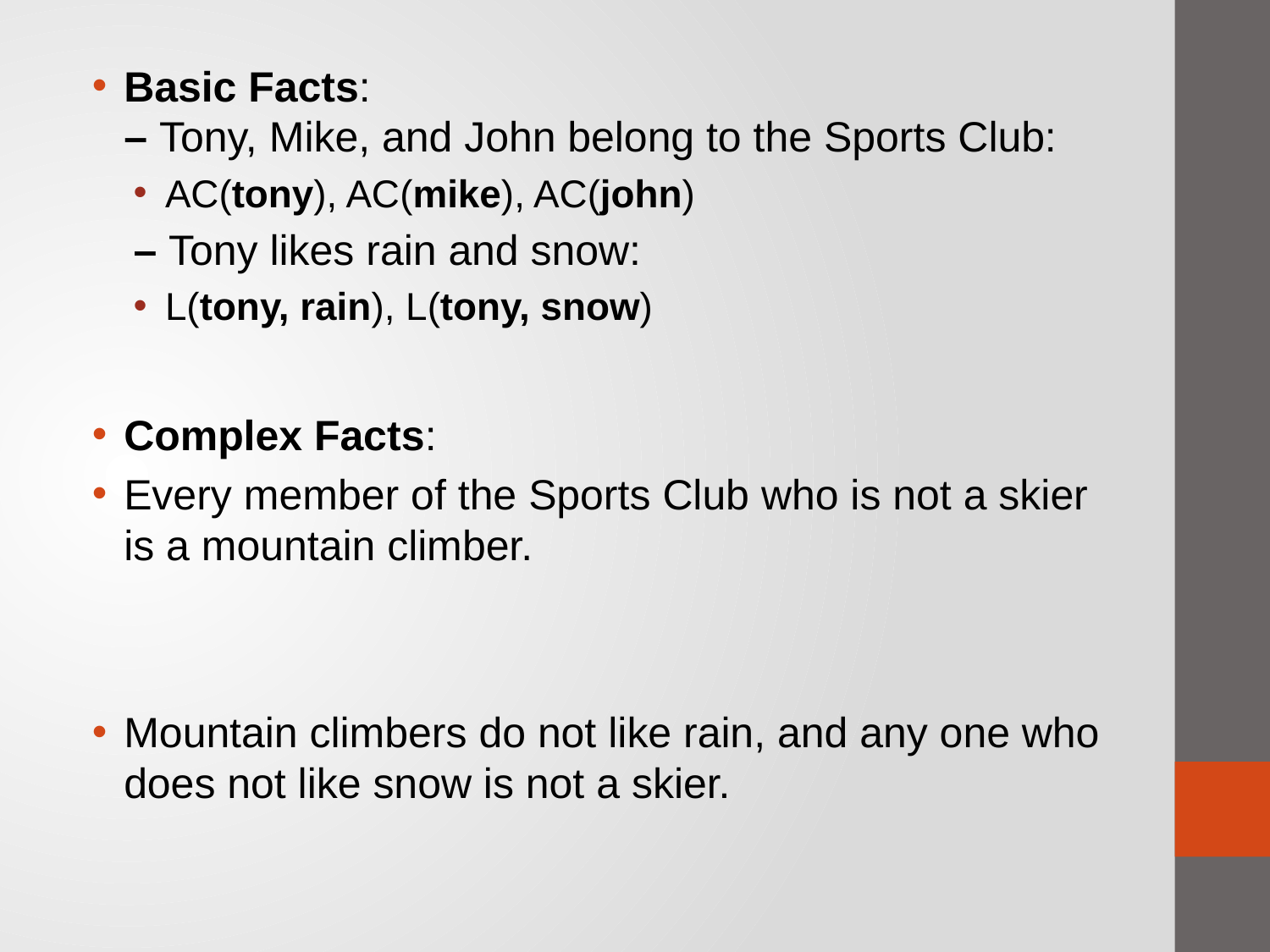

Basic Facts:
– Tony, Mike, and John belong to the Sports Club:
AC(tony), AC(mike), AC(john)
– Tony likes rain and snow:
L(tony, rain), L(tony, snow)

Complex Facts:
Every member of the Sports Club who is not a skier is a mountain climber.

Mountain climbers do not like rain, and any one who does not like snow is not a skier.